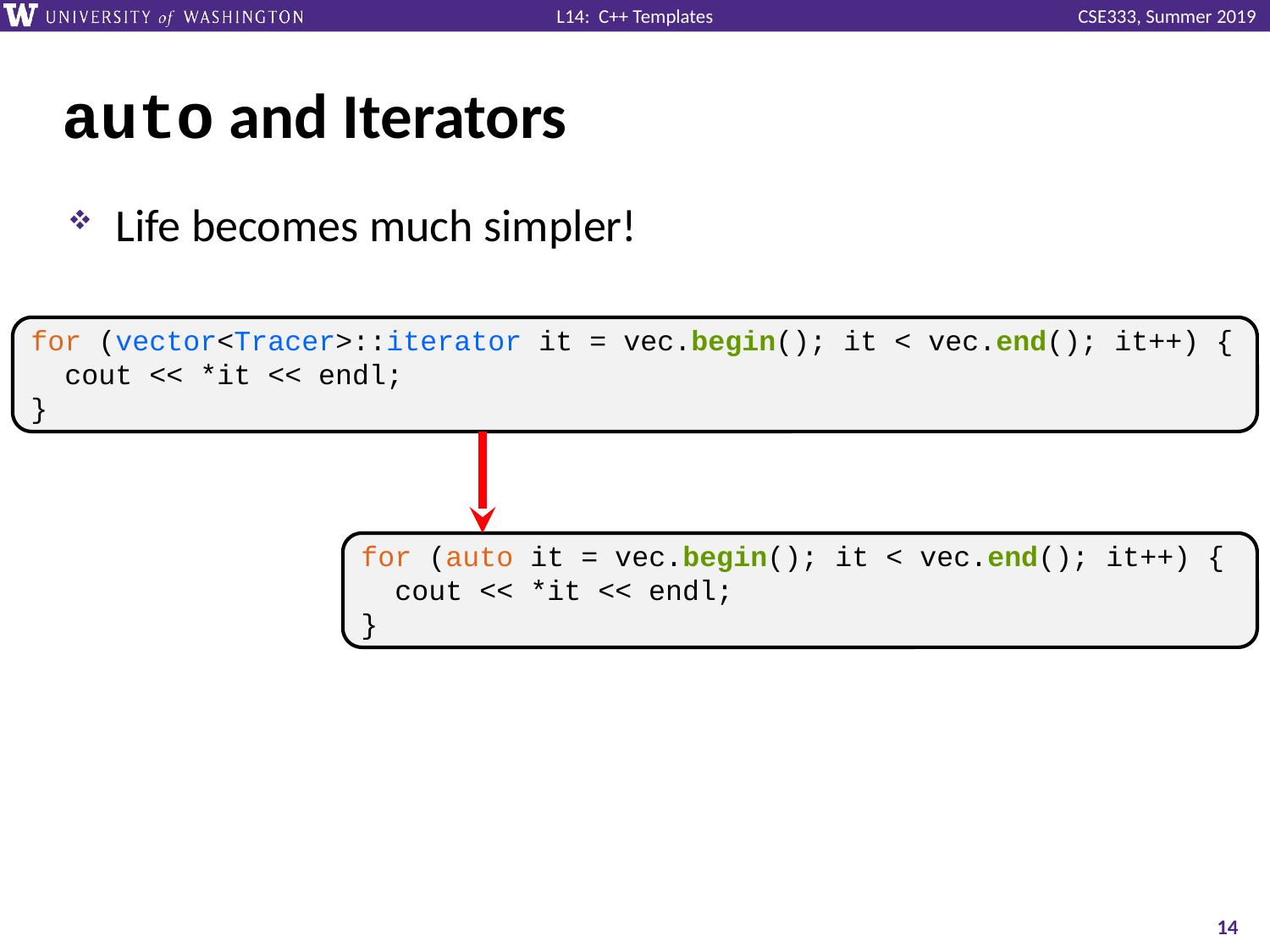

# auto and Iterators
Life becomes much simpler!
for (vector<Tracer>::iterator it = vec.begin(); it < vec.end(); it++) {
  cout << *it << endl;
}
for (auto it = vec.begin(); it < vec.end(); it++) {
  cout << *it << endl;
}
14